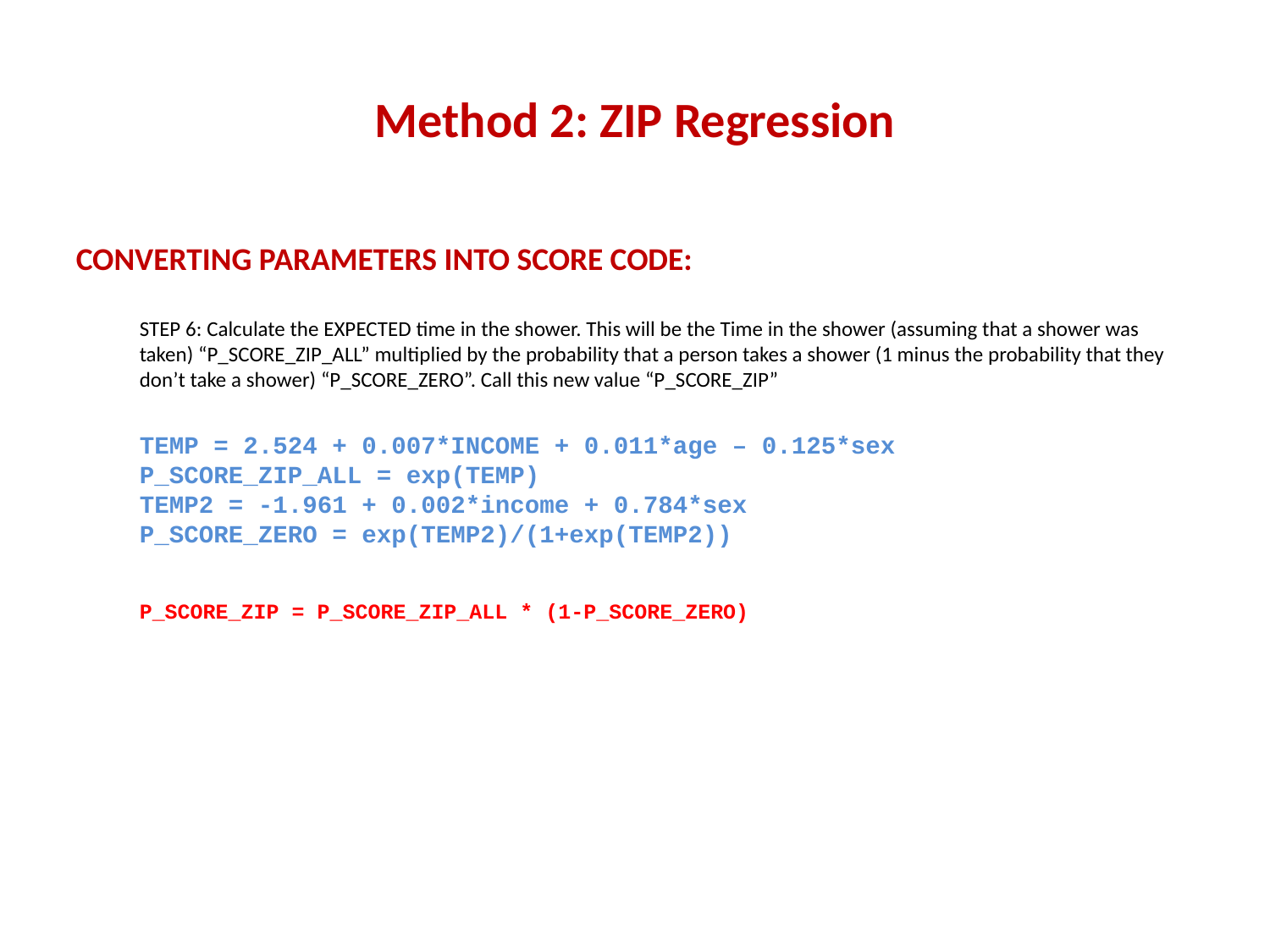

# Method 2: ZIP Regression
CONVERTING PARAMETERS INTO SCORE CODE:

STEP 6: Calculate the EXPECTED time in the shower. This will be the Time in the shower (assuming that a shower was taken) “P_SCORE_ZIP_ALL” multiplied by the probability that a person takes a shower (1 minus the probability that they don’t take a shower) “P_SCORE_ZERO”. Call this new value “P_SCORE_ZIP”

TEMP = 2.524 + 0.007*INCOME + 0.011*age – 0.125*sex
P_SCORE_ZIP_ALL = exp(TEMP)
TEMP2 = -1.961 + 0.002*income + 0.784*sex
P_SCORE_ZERO = exp(TEMP2)/(1+exp(TEMP2))

P_SCORE_ZIP = P_SCORE_ZIP_ALL * (1-P_SCORE_ZERO)